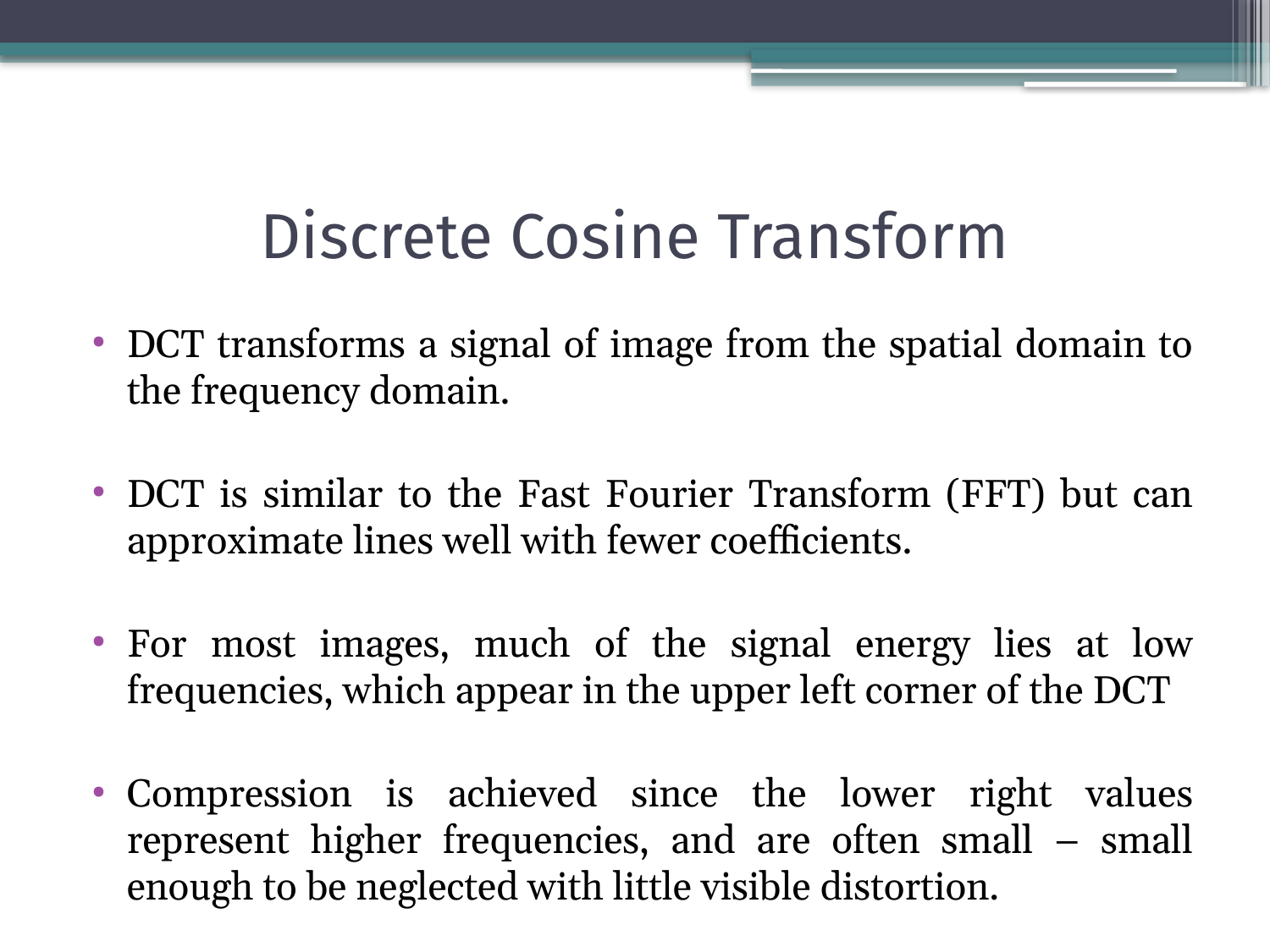

# Discrete Cosine Transform
DCT transforms a signal of image from the spatial domain to the frequency domain.

DCT is similar to the Fast Fourier Transform (FFT) but can approximate lines well with fewer coefficients.

For most images, much of the signal energy lies at low frequencies, which appear in the upper left corner of the DCT

Compression is achieved since the lower right values represent higher frequencies, and are often small – small enough to be neglected with little visible distortion.